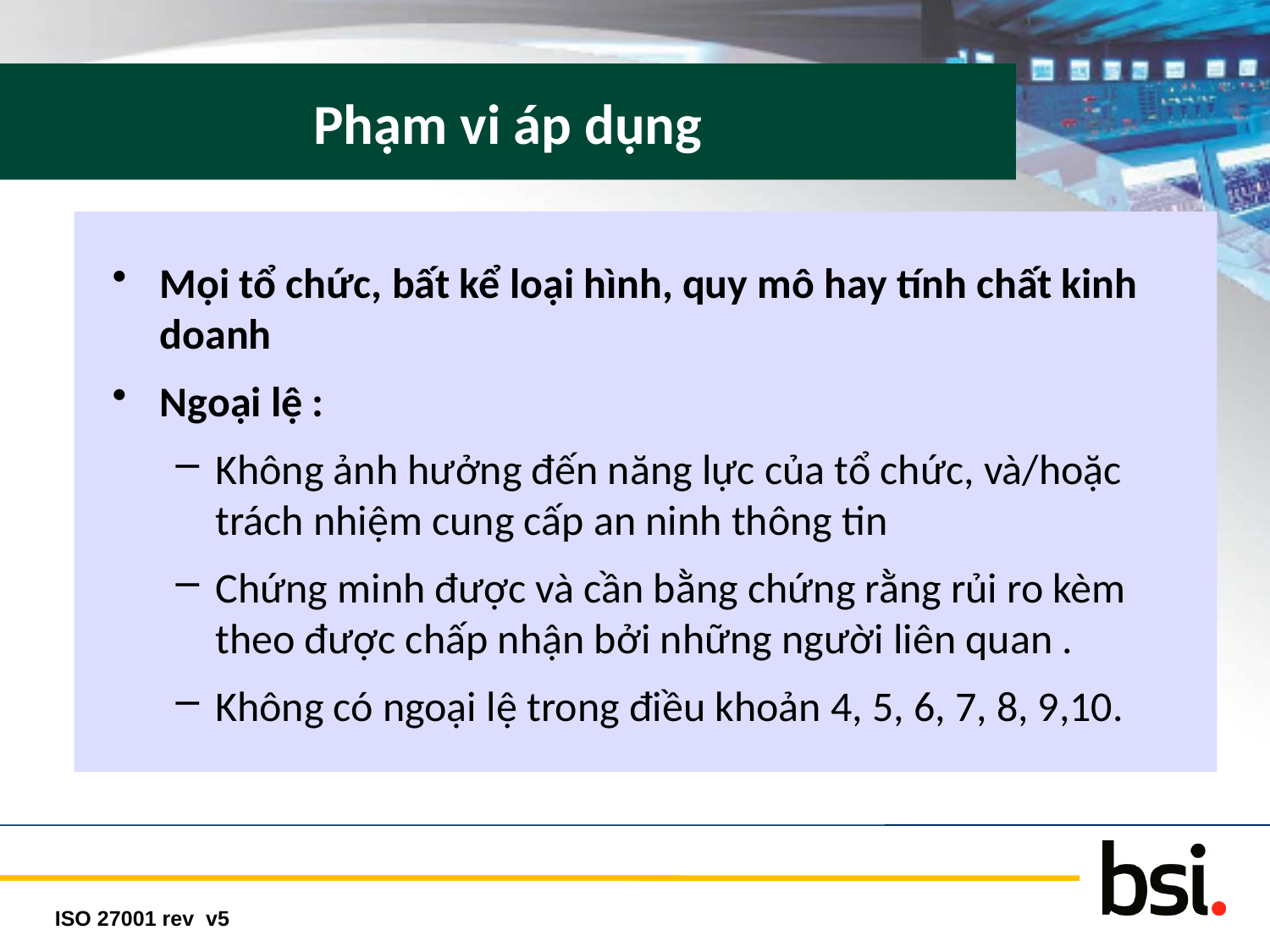

# Phạm vi áp dụng
Mọi tổ chức, bất kể loại hình, quy mô hay tính chất kinh doanh
Ngoại lệ :
Không ảnh hưởng đến năng lực của tổ chức, và/hoặc trách nhiệm cung cấp an ninh thông tin
Chứng minh được và cần bằng chứng rằng rủi ro kèm theo được chấp nhận bởi những người liên quan .
Không có ngoại lệ trong điều khoản 4, 5, 6, 7, 8, 9,10.